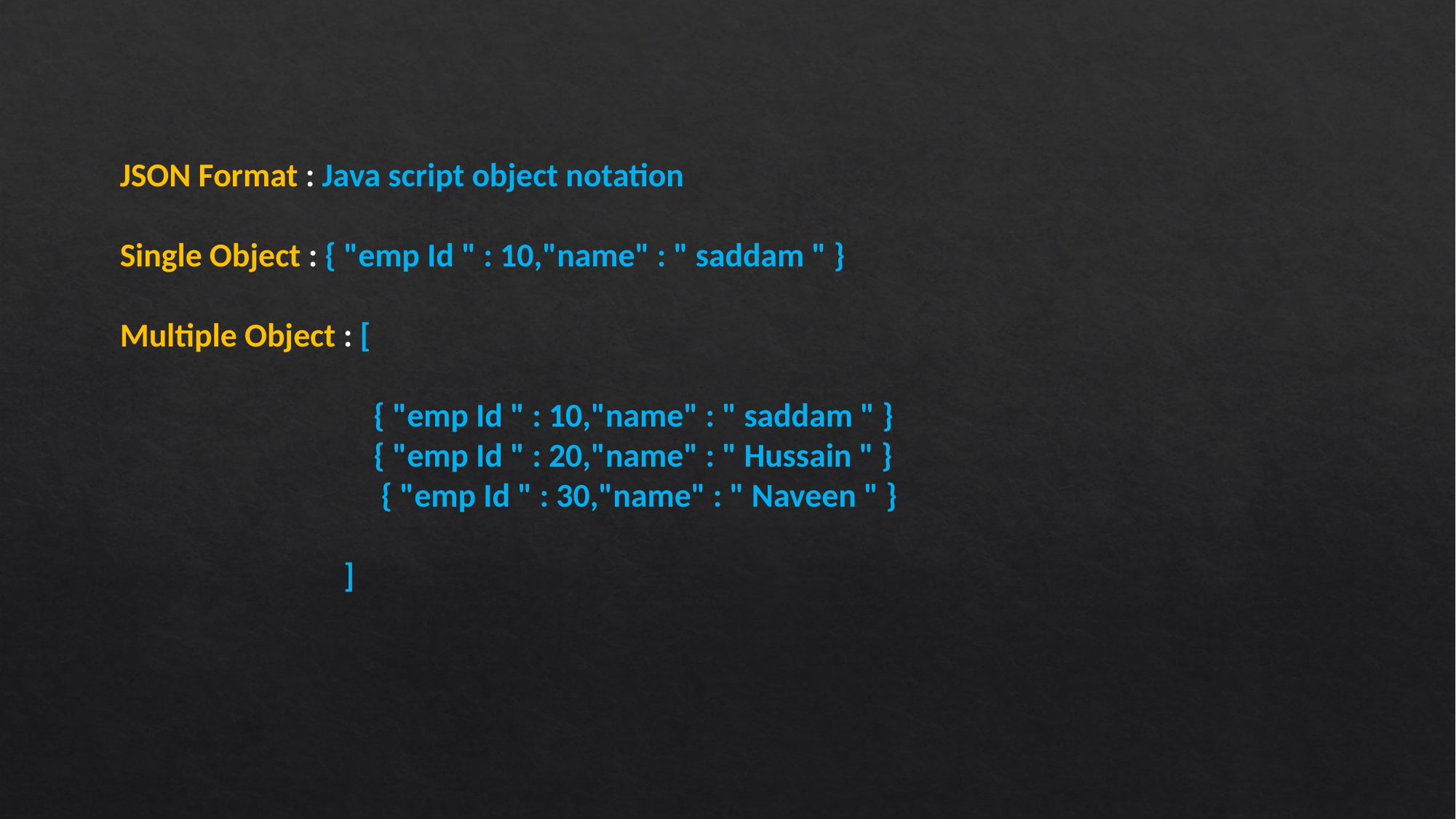

JSON Format : Java script object notation

Single Object : { "emp Id " : 10,"name" : " saddam " }

Multiple Object : [

                                  { "emp Id " : 10,"name" : " saddam " }
                                  { "emp Id " : 20,"name" : " Hussain " }
                                   { "emp Id " : 30,"name" : " Naveen " }

                              ]